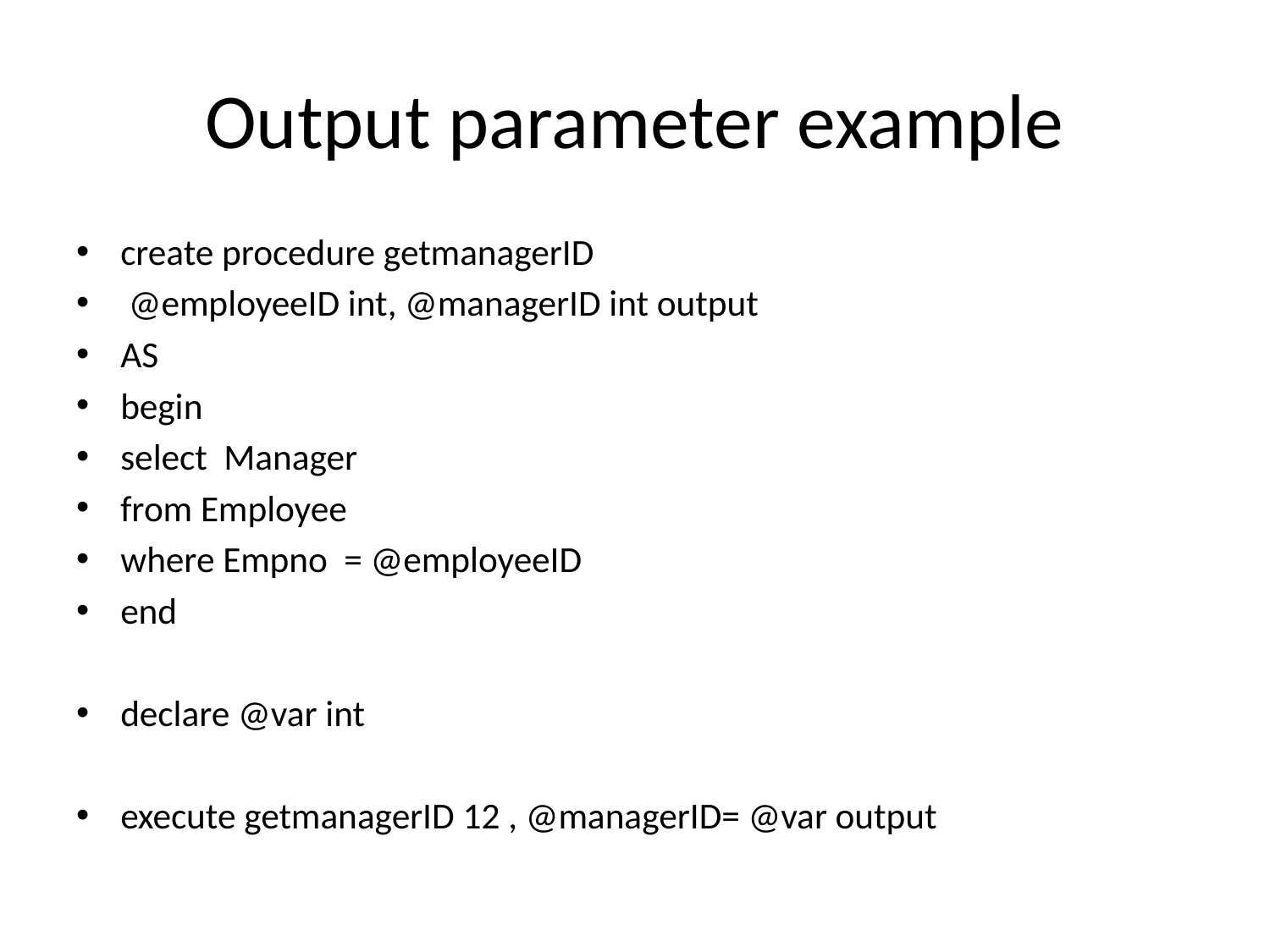

# Output parameter example
create procedure getmanagerID
 @employeeID int, @managerID int output
AS
begin
select  Manager
from Employee
where Empno  = @employeeID
end

declare @var int

execute getmanagerID 12 , @managerID= @var output